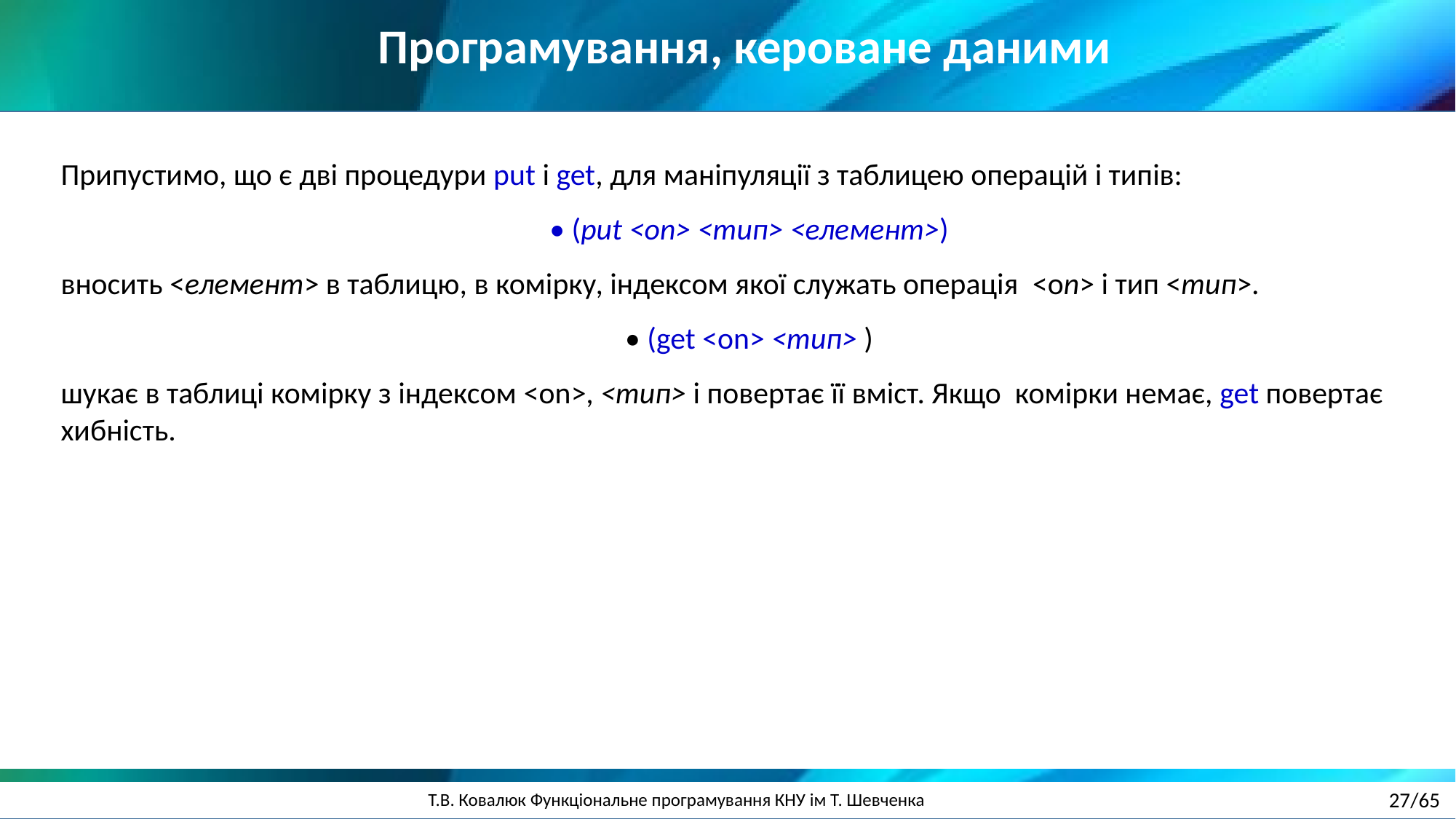

Програмування, кероване даними
Припустимо, що є дві процедури put і get, для маніпуляції з таблицею операцій і типів:
• (put <оn> <тип> <елемент>)
вносить <елемент> в таблицю, в комірку, індексом якої служать операція  <оn> і тип <тип>.
• (get <оn> <тип> )
шукає в таблиці комірку з індексом <оn>, <тип> і повертає її вміст. Якщо  комірки немає, get повертає хибність.
27/65